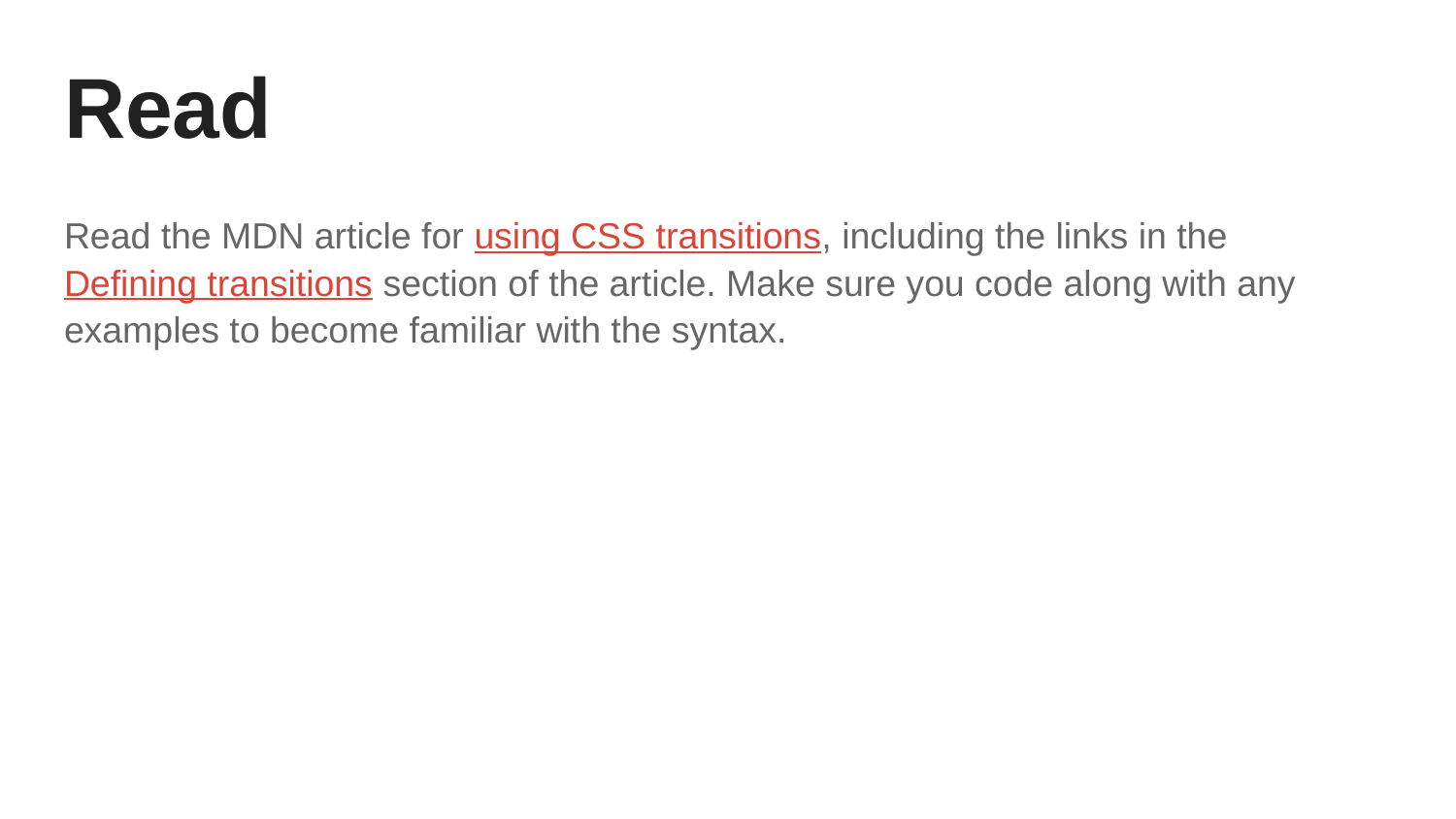

# Read
Read the MDN article for using CSS transitions, including the links in the Defining transitions section of the article. Make sure you code along with any examples to become familiar with the syntax.